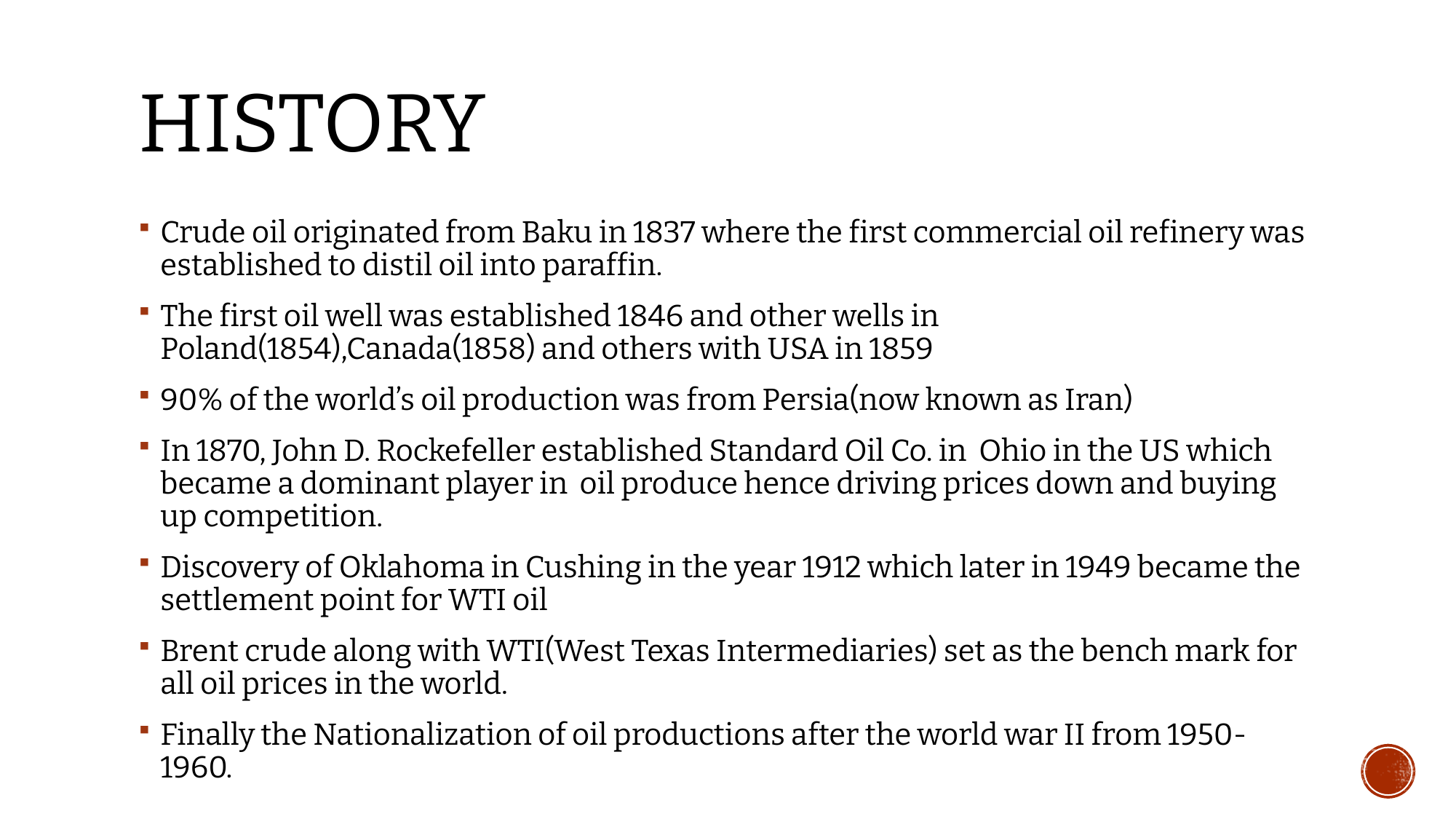

# history
Crude oil originated from Baku in 1837 where the first commercial oil refinery was established to distil oil into paraffin.
The first oil well was established 1846 and other wells in Poland(1854),Canada(1858) and others with USA in 1859
90% of the world’s oil production was from Persia(now known as Iran)
In 1870, John D. Rockefeller established Standard Oil Co. in  Ohio in the US which became a dominant player in  oil produce hence driving prices down and buying up competition.
Discovery of Oklahoma in Cushing in the year 1912 which later in 1949 became the settlement point for WTI oil
Brent crude along with WTI(West Texas Intermediaries) set as the bench mark for all oil prices in the world.
Finally the Nationalization of oil productions after the world war II from 1950-1960.